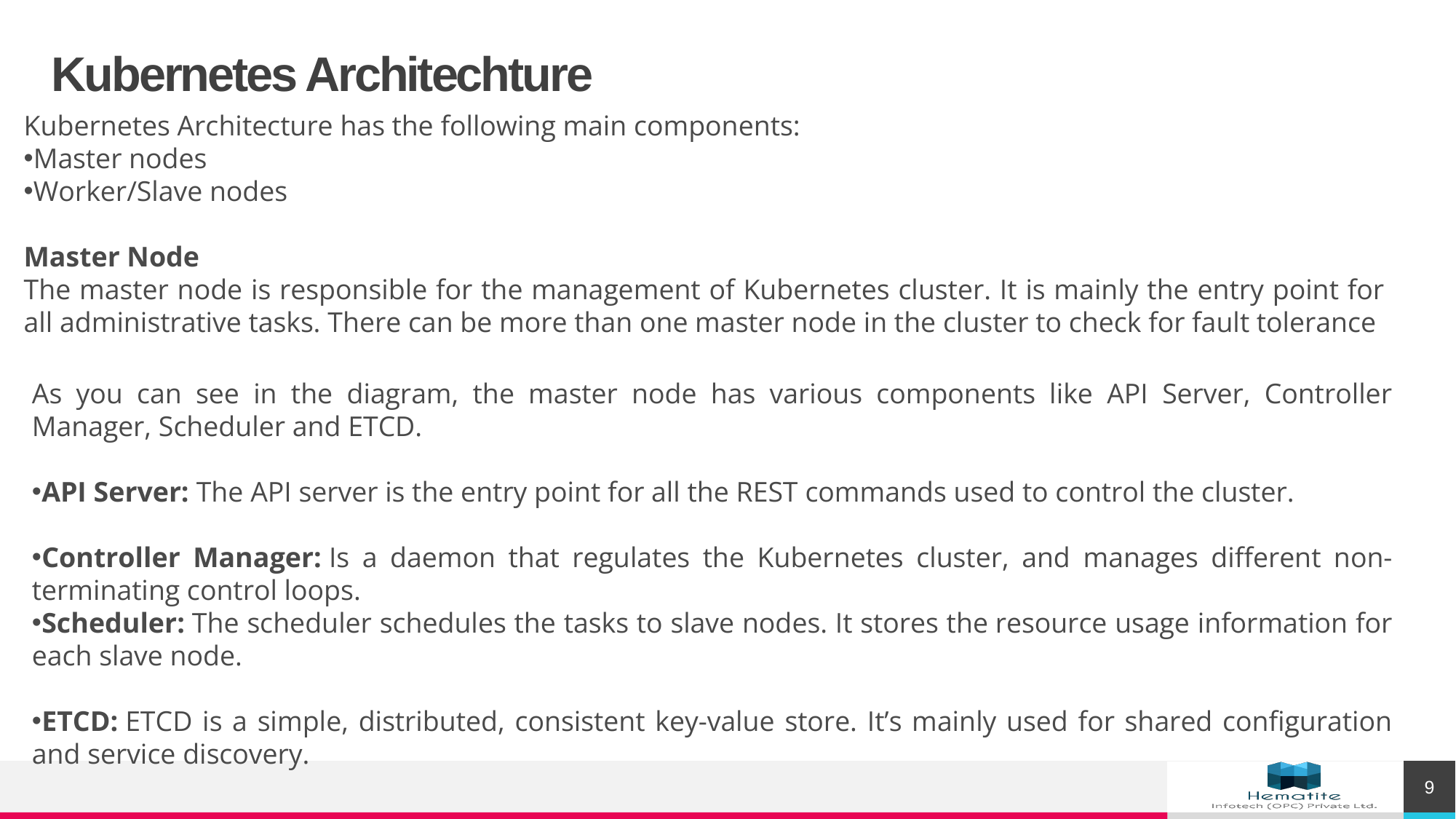

# Kubernetes Architechture
Kubernetes Architecture has the following main components:
Master nodes
Worker/Slave nodes

Master Node
The master node is responsible for the management of Kubernetes cluster. It is mainly the entry point for all administrative tasks. There can be more than one master node in the cluster to check for fault tolerance
As you can see in the diagram, the master node has various components like API Server, Controller Manager, Scheduler and ETCD.

API Server: The API server is the entry point for all the REST commands used to control the cluster.

Controller Manager: Is a daemon that regulates the Kubernetes cluster, and manages different non-terminating control loops.
Scheduler: The scheduler schedules the tasks to slave nodes. It stores the resource usage information for each slave node.

ETCD: ETCD is a simple, distributed, consistent key-value store. It’s mainly used for shared configuration and service discovery.
9